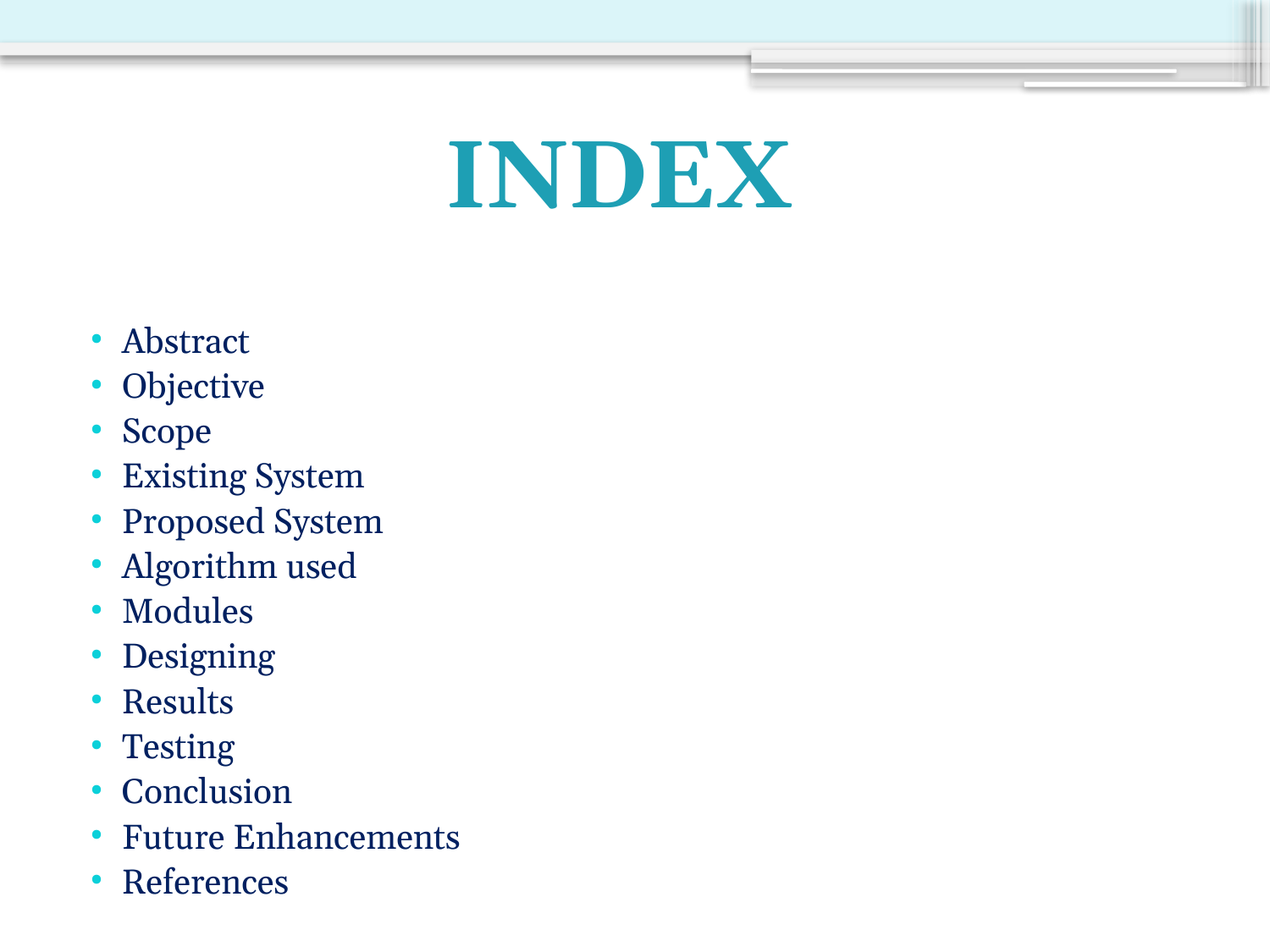

INDEX
Abstract
Objective
Scope
Existing System
Proposed System
Algorithm used
Modules
Designing
Results
Testing
Conclusion
Future Enhancements
References